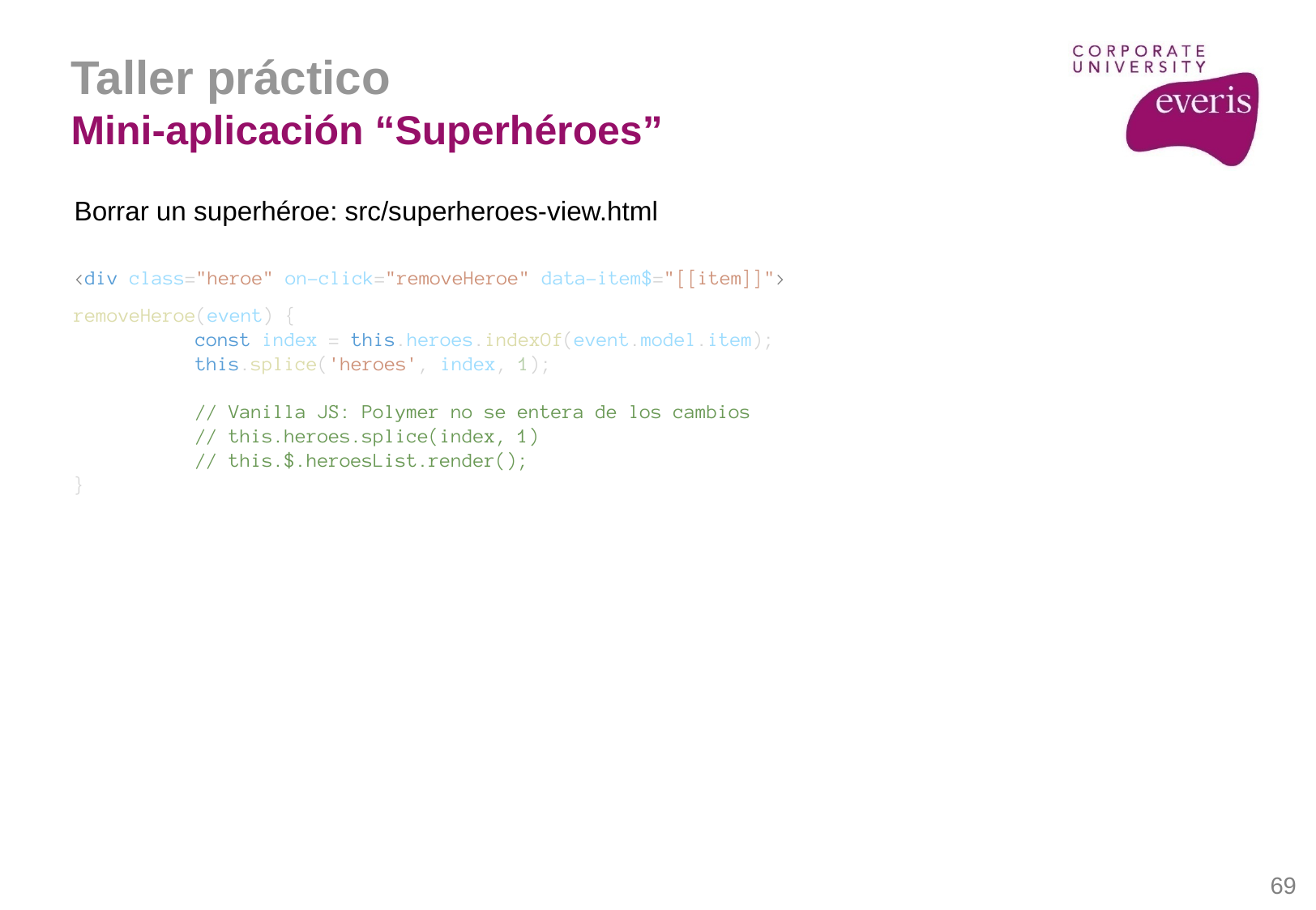

Taller práctico
Mini-aplicación “Superhéroes”

Borrar un superhéroe: src/superheroes-view.html
<div class="heroe" on-click="removeHeroe" data-item$="[[item]]">
removeHeroe(event) {
	const index = this.heroes.indexOf(event.model.item);
	this.splice('heroes', index, 1);
	// Vanilla JS: Polymer no se entera de los cambios
	// this.heroes.splice(index, 1)
	// this.$.heroesList.render();
}